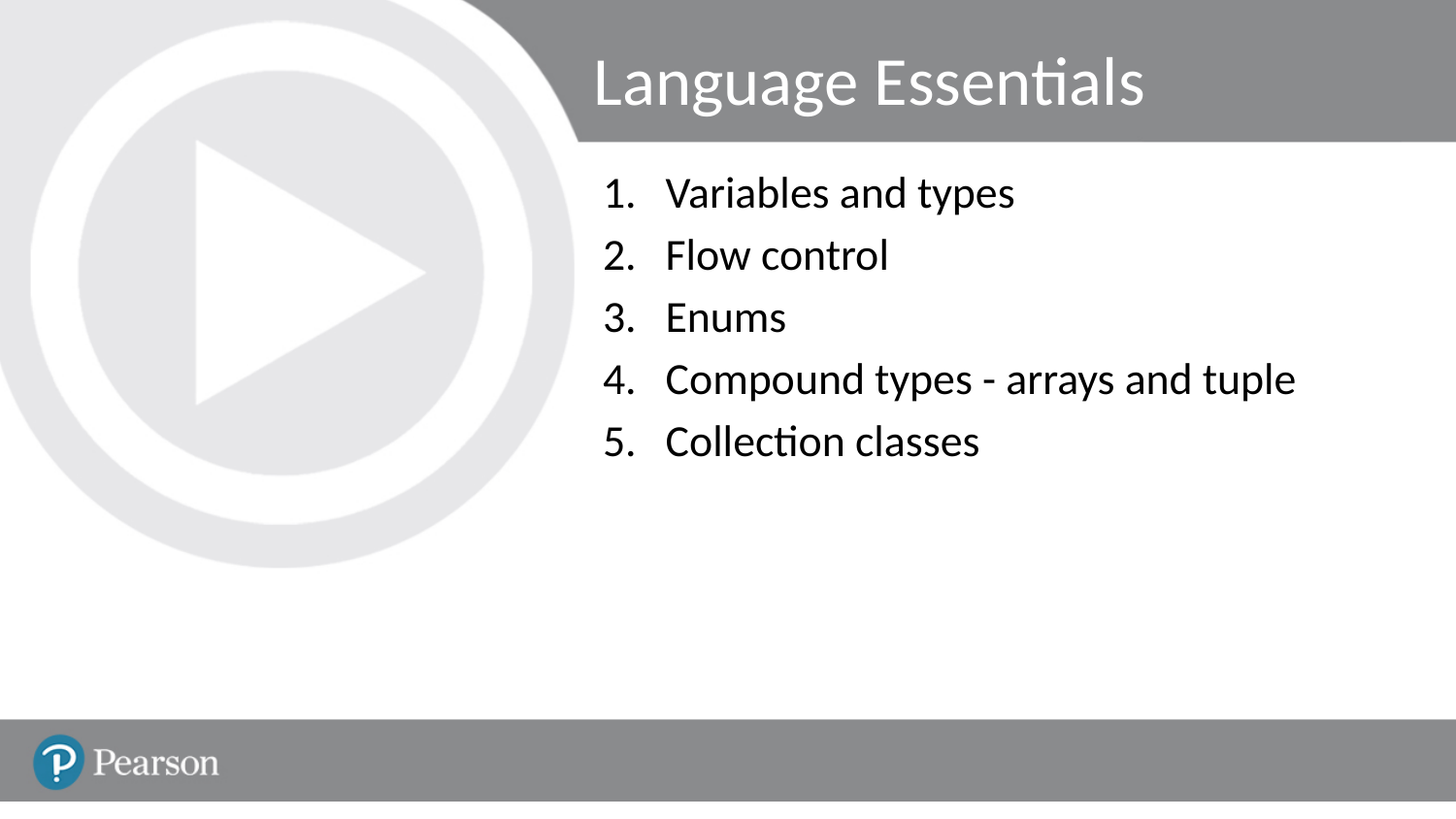

# Language Essentials
Variables and types
Flow control
Enums
Compound types - arrays and tuple
Collection classes